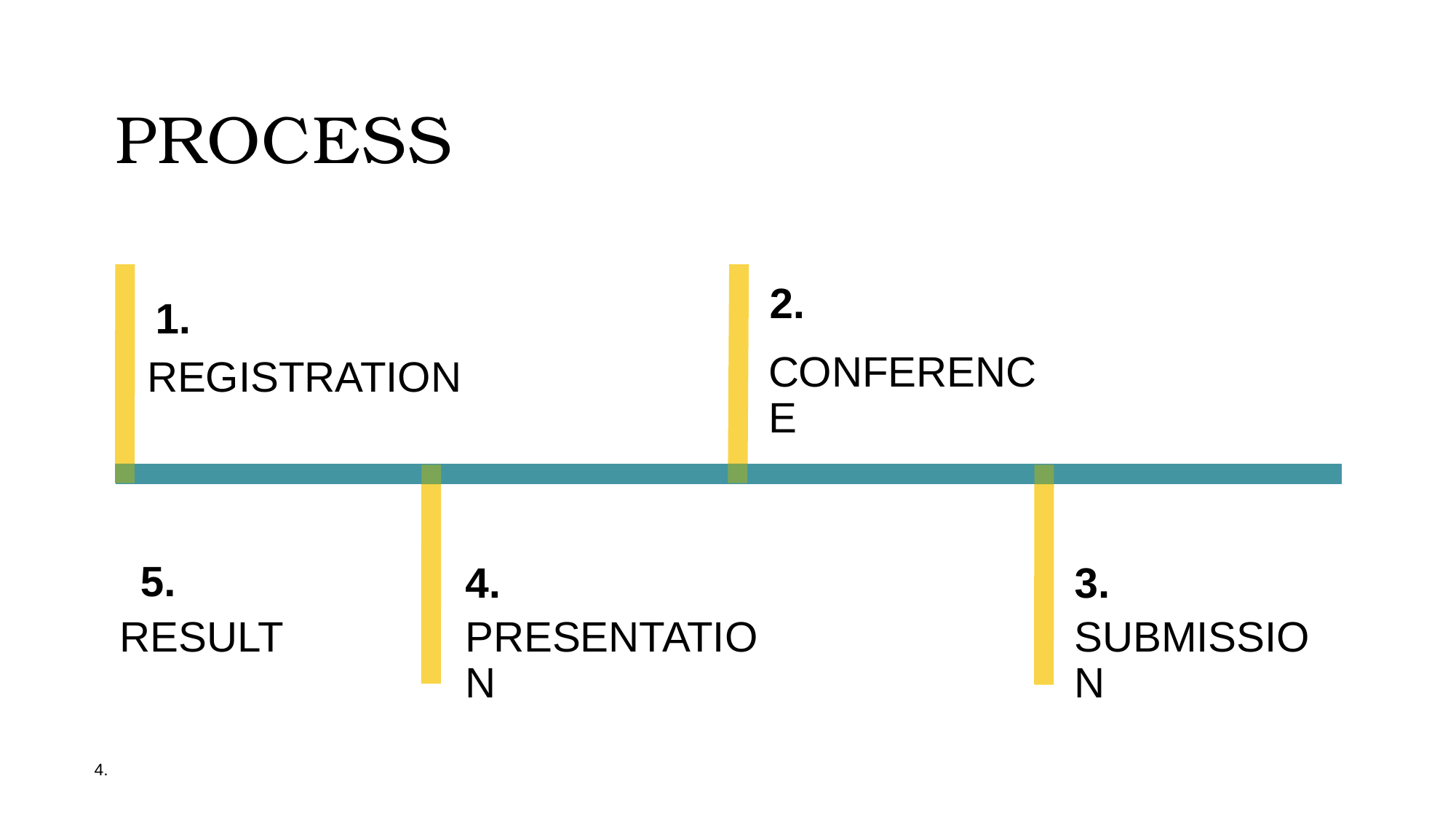

# PROCESS
2.
1.
CONFERENCE
REGISTRATION
5.
4.
3.
RESULT
PRESENTATION
SUBMISSION
4.